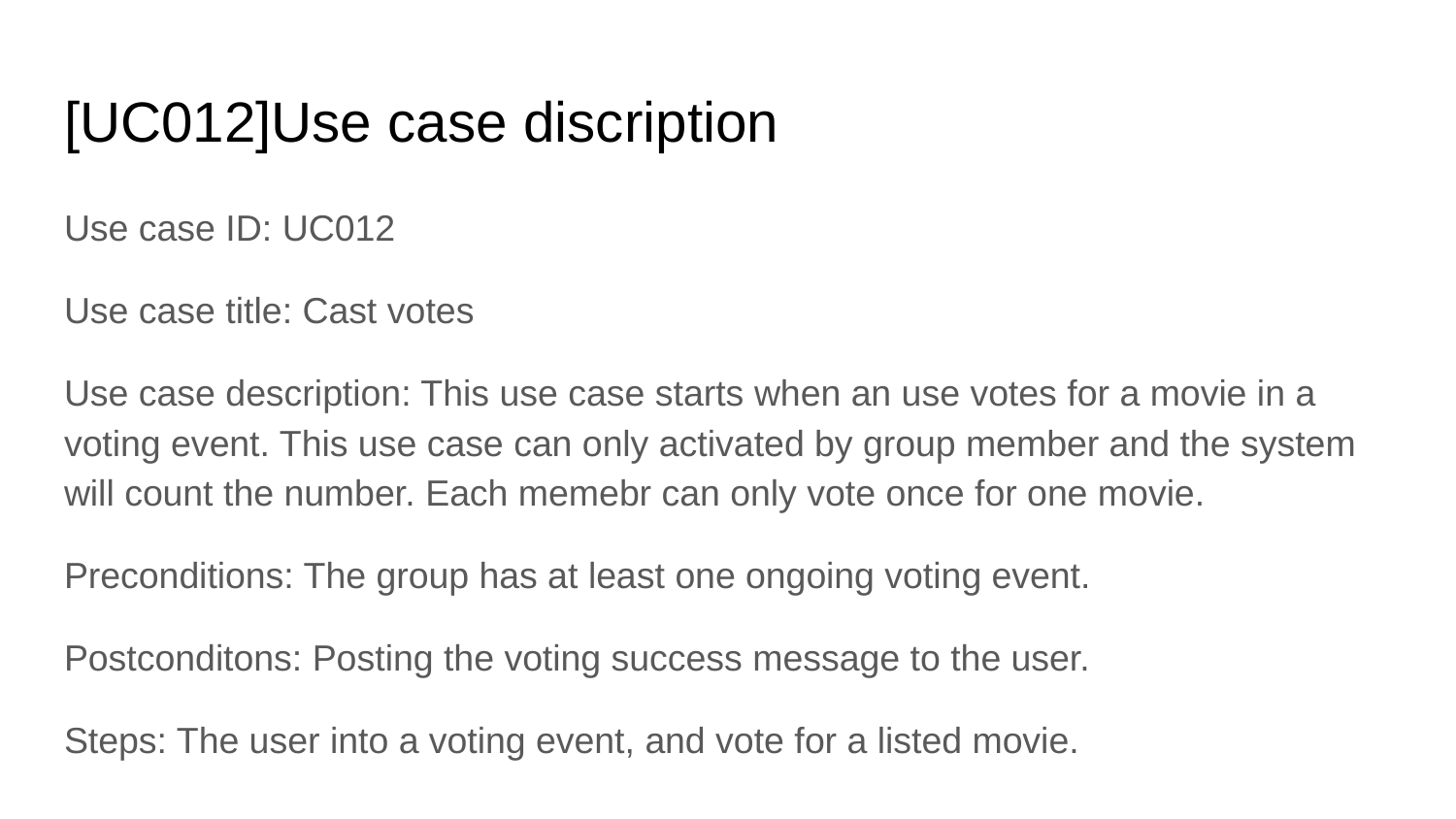

# [UC012]Use case discription
Use case ID: UC012
Use case title: Cast votes
Use case description: This use case starts when an use votes for a movie in a voting event. This use case can only activated by group member and the system will count the number. Each memebr can only vote once for one movie.
Preconditions: The group has at least one ongoing voting event.
Postconditons: Posting the voting success message to the user.
Steps: The user into a voting event, and vote for a listed movie.